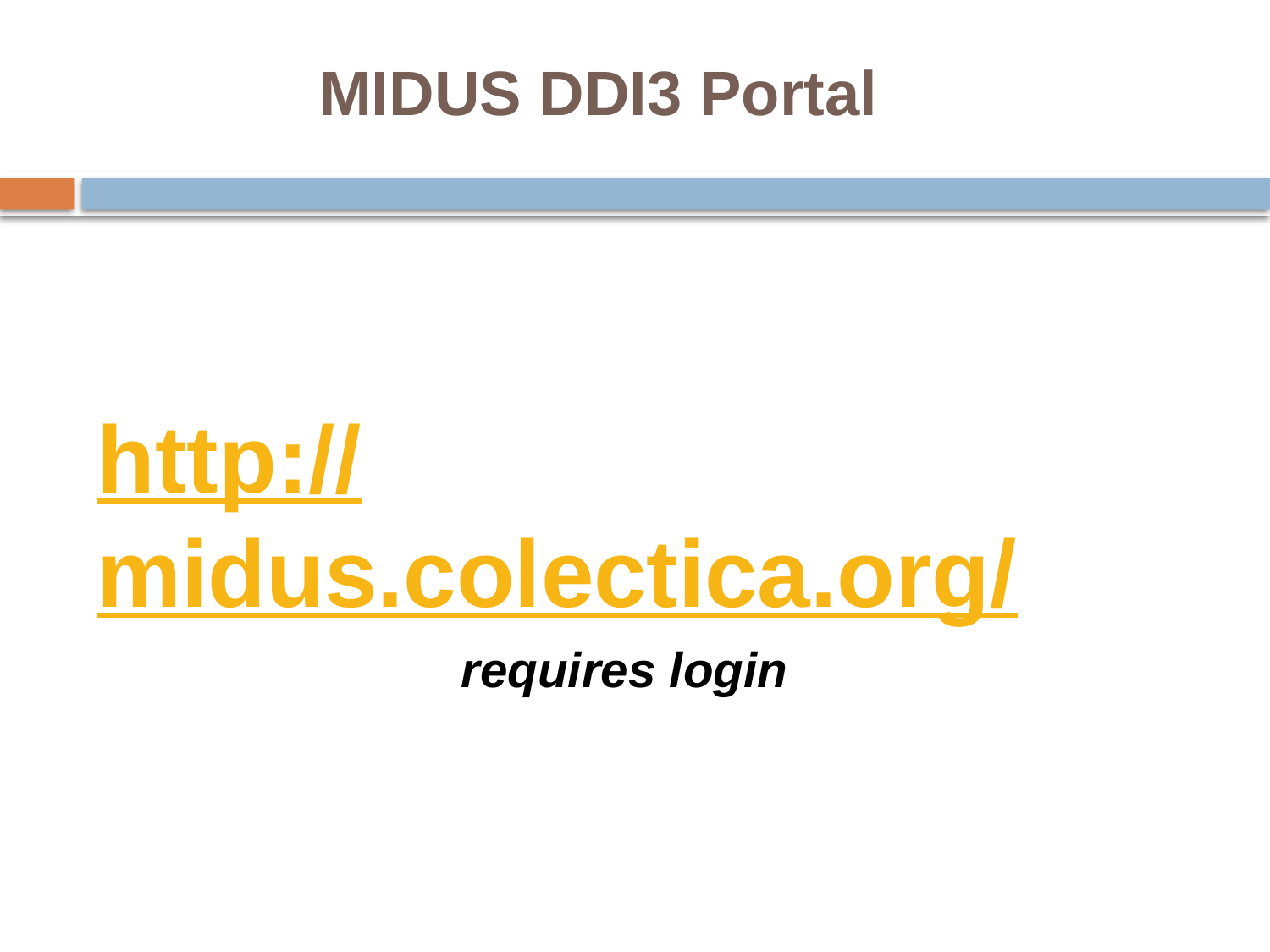

# MIDUS DDI3 Portal
http://midus.colectica.org/
requires login